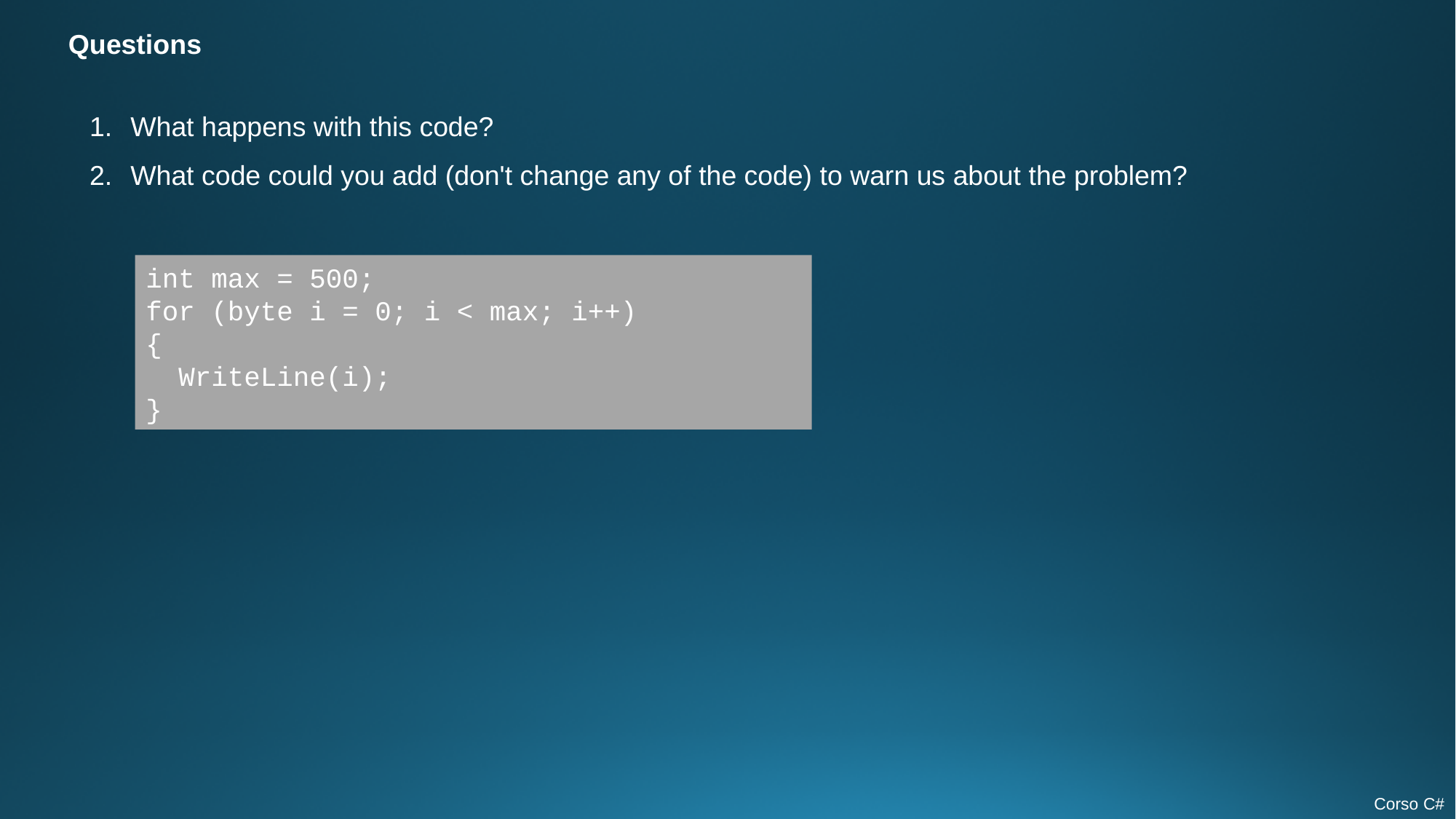

Questions
What happens with this code?
What code could you add (don't change any of the code) to warn us about the problem?
int max = 500;
for (byte i = 0; i < max; i++)
{
  WriteLine(i);
}
Corso C#